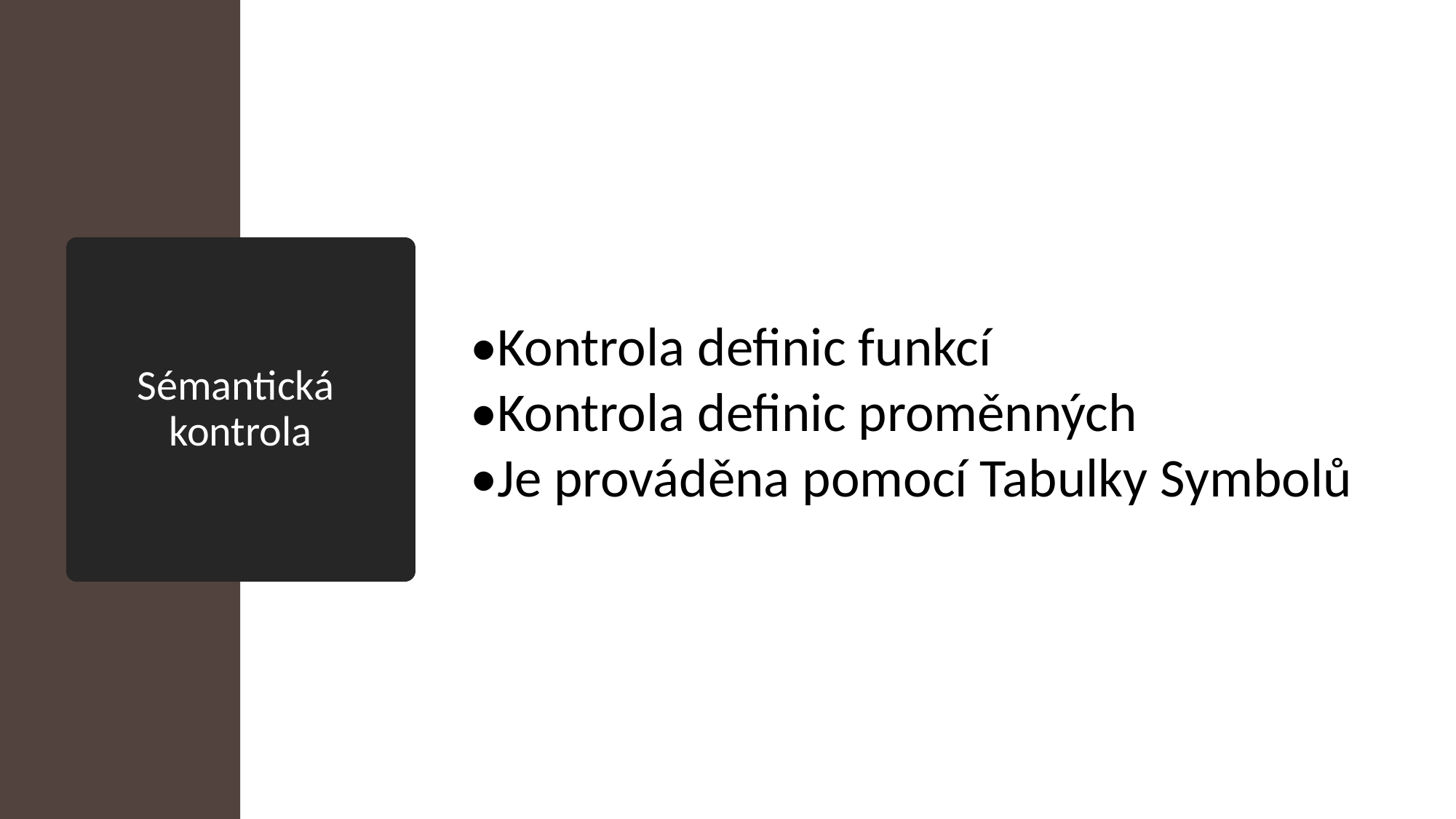

# Sémantická  kontrola
•Kontrola definic funkcí
•Kontrola definic proměnných
•Je prováděna pomocí Tabulky Symbolů